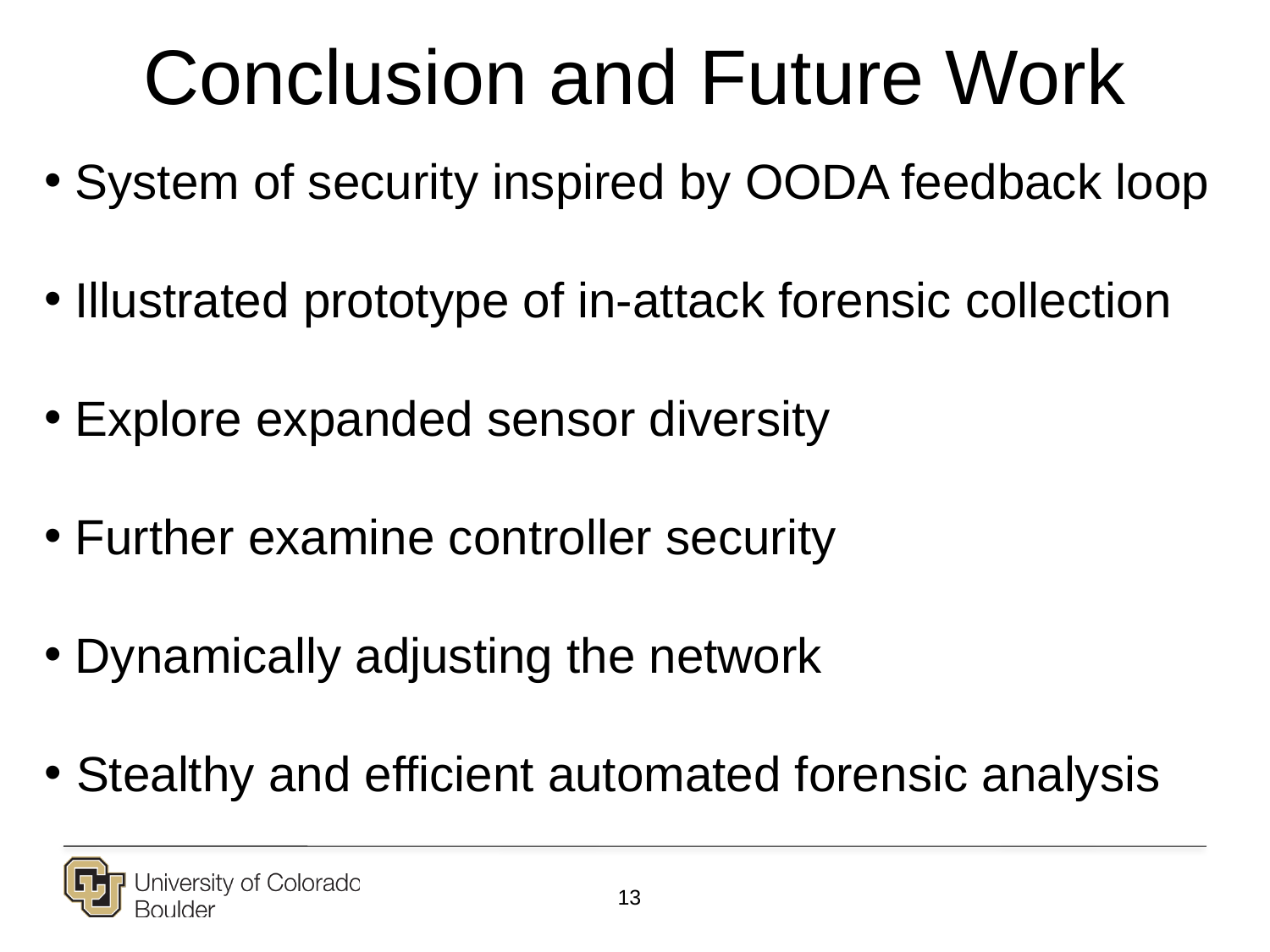

Conclusion and Future Work
System of security inspired by OODA feedback loop

Illustrated prototype of in-attack forensic collection

Explore expanded sensor diversity

 Further examine controller security

 Dynamically adjusting the network

Stealthy and efficient automated forensic analysis
13